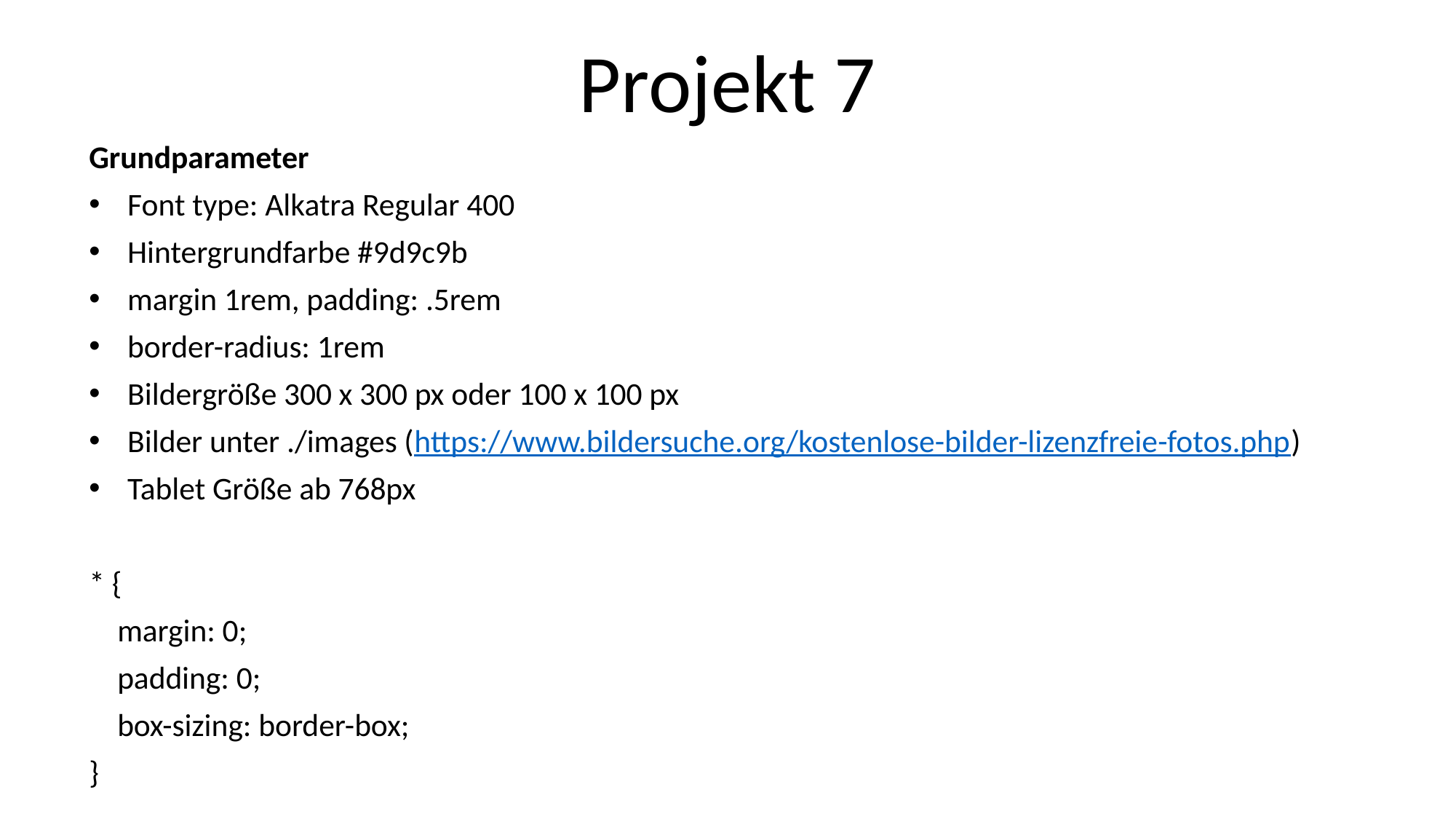

# Projekt 7
Grundparameter
Font type: Alkatra Regular 400
Hintergrundfarbe #9d9c9b
margin 1rem, padding: .5rem
border-radius: 1rem
Bildergröße 300 x 300 px oder 100 x 100 px
Bilder unter ./images (https://www.bildersuche.org/kostenlose-bilder-lizenzfreie-fotos.php)
Tablet Größe ab 768px

* {
    margin: 0;
    padding: 0;
    box-sizing: border-box;
}